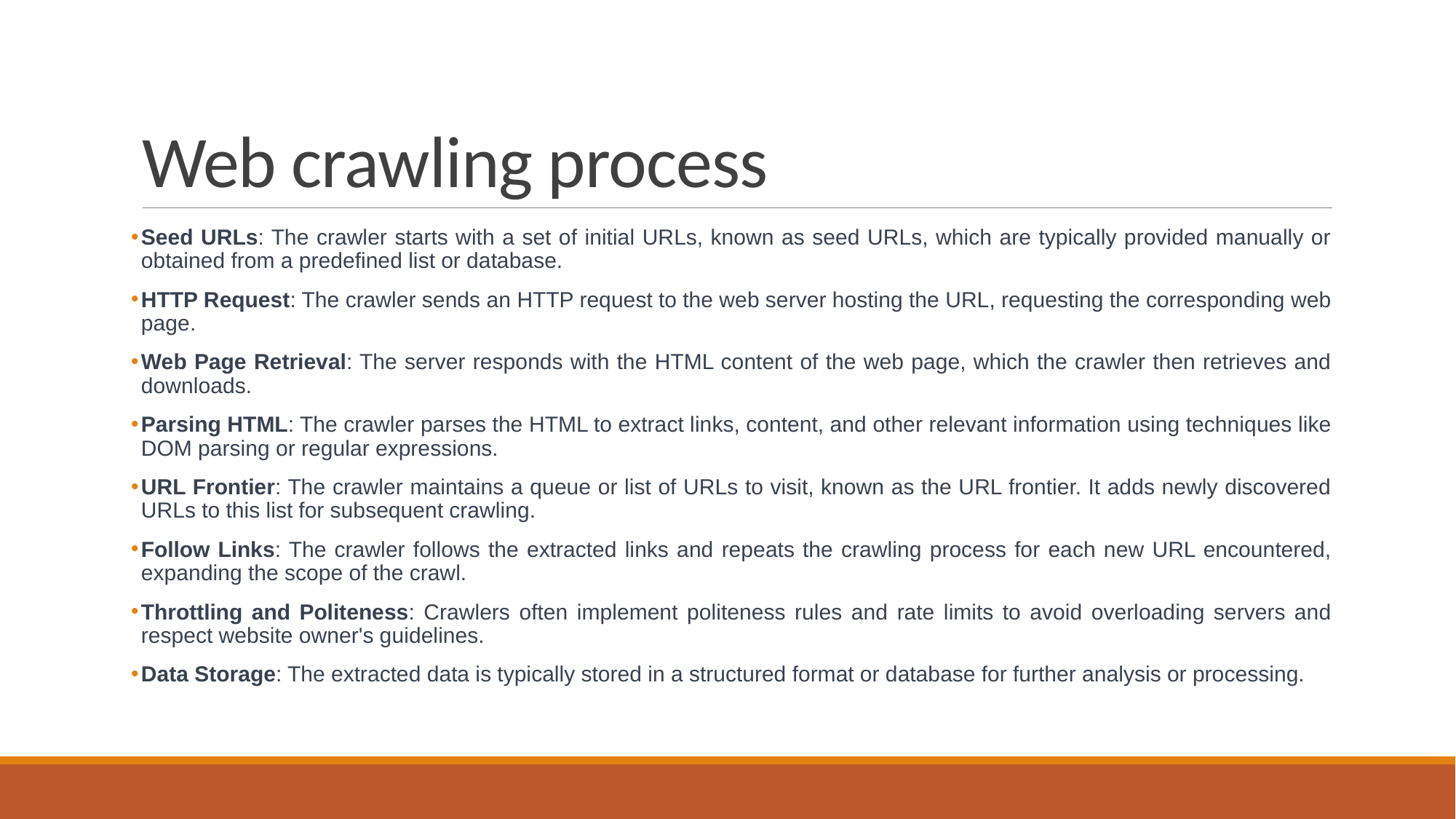

# Web crawling process
Seed URLs: The crawler starts with a set of initial URLs, known as seed URLs, which are typically provided manually or obtained from a predefined list or database.
HTTP Request: The crawler sends an HTTP request to the web server hosting the URL, requesting the corresponding web page.
Web Page Retrieval: The server responds with the HTML content of the web page, which the crawler then retrieves and downloads.
Parsing HTML: The crawler parses the HTML to extract links, content, and other relevant information using techniques like DOM parsing or regular expressions.
URL Frontier: The crawler maintains a queue or list of URLs to visit, known as the URL frontier. It adds newly discovered URLs to this list for subsequent crawling.
Follow Links: The crawler follows the extracted links and repeats the crawling process for each new URL encountered, expanding the scope of the crawl.
Throttling and Politeness: Crawlers often implement politeness rules and rate limits to avoid overloading servers and respect website owner's guidelines.
Data Storage: The extracted data is typically stored in a structured format or database for further analysis or processing.